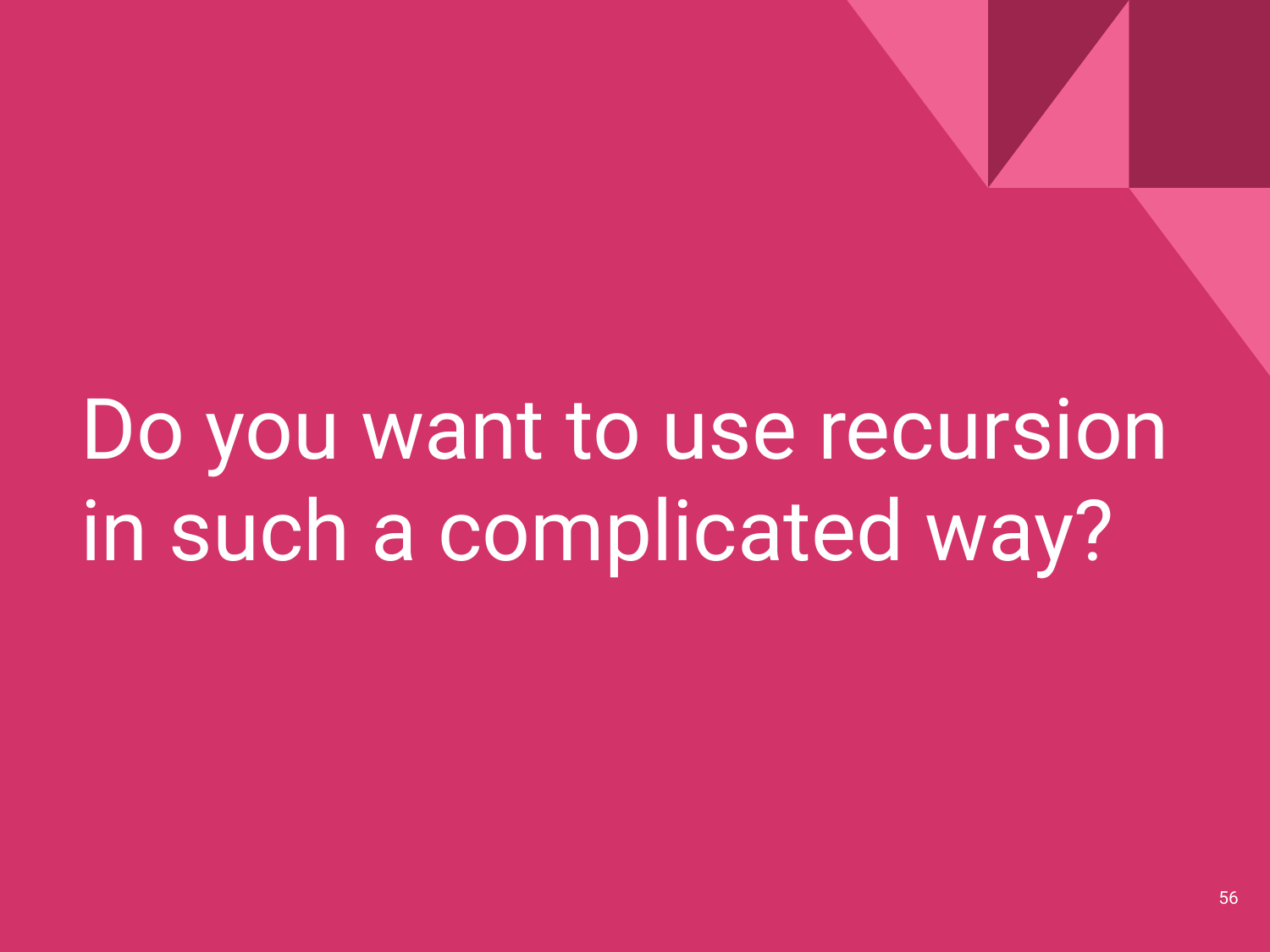

# Do you want to use recursion in such a complicated way?
56